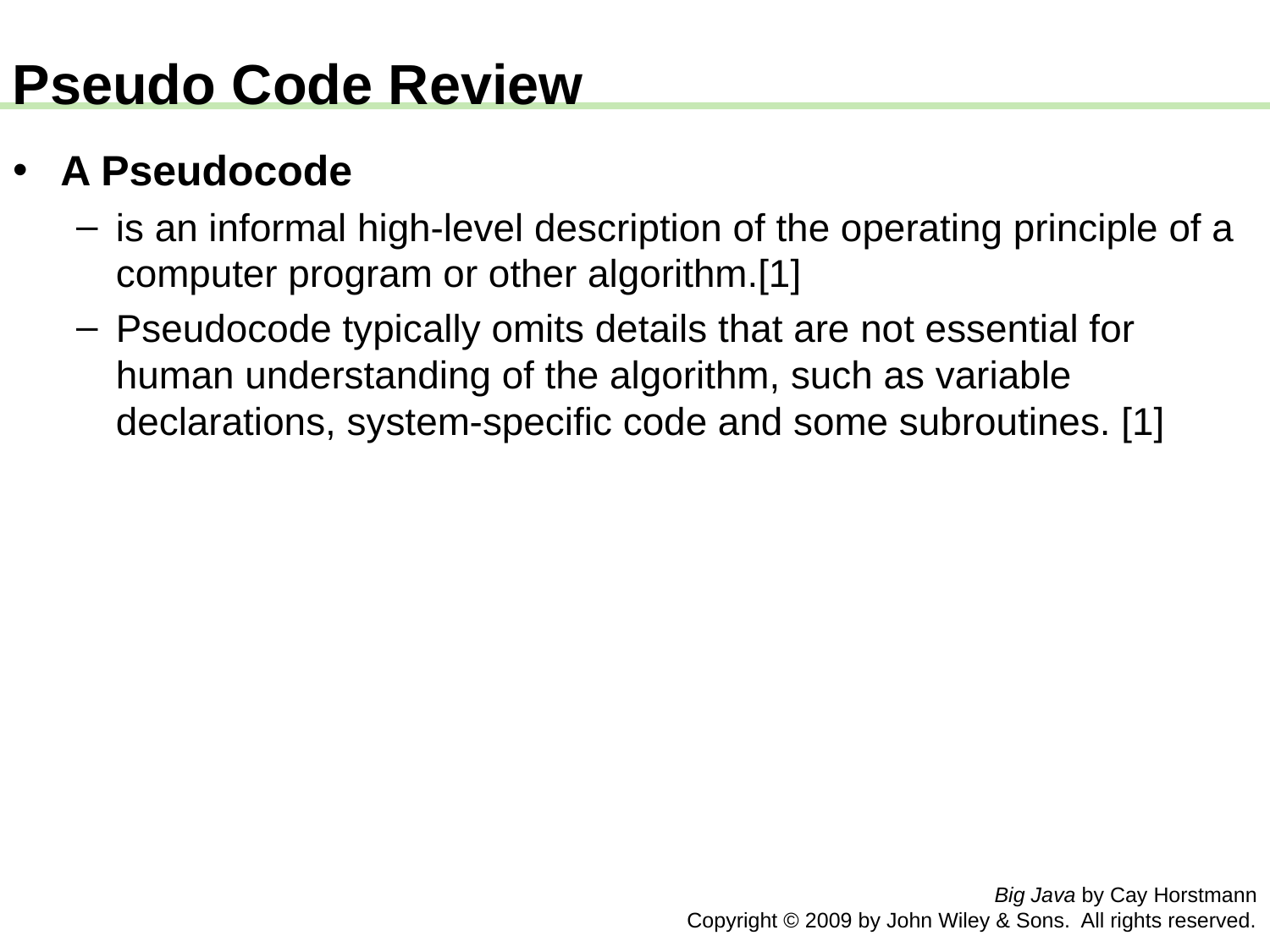

Pseudo Code Review
A Pseudocode
is an informal high-level description of the operating principle of a computer program or other algorithm.[1]
Pseudocode typically omits details that are not essential for human understanding of the algorithm, such as variable declarations, system-specific code and some subroutines. [1]